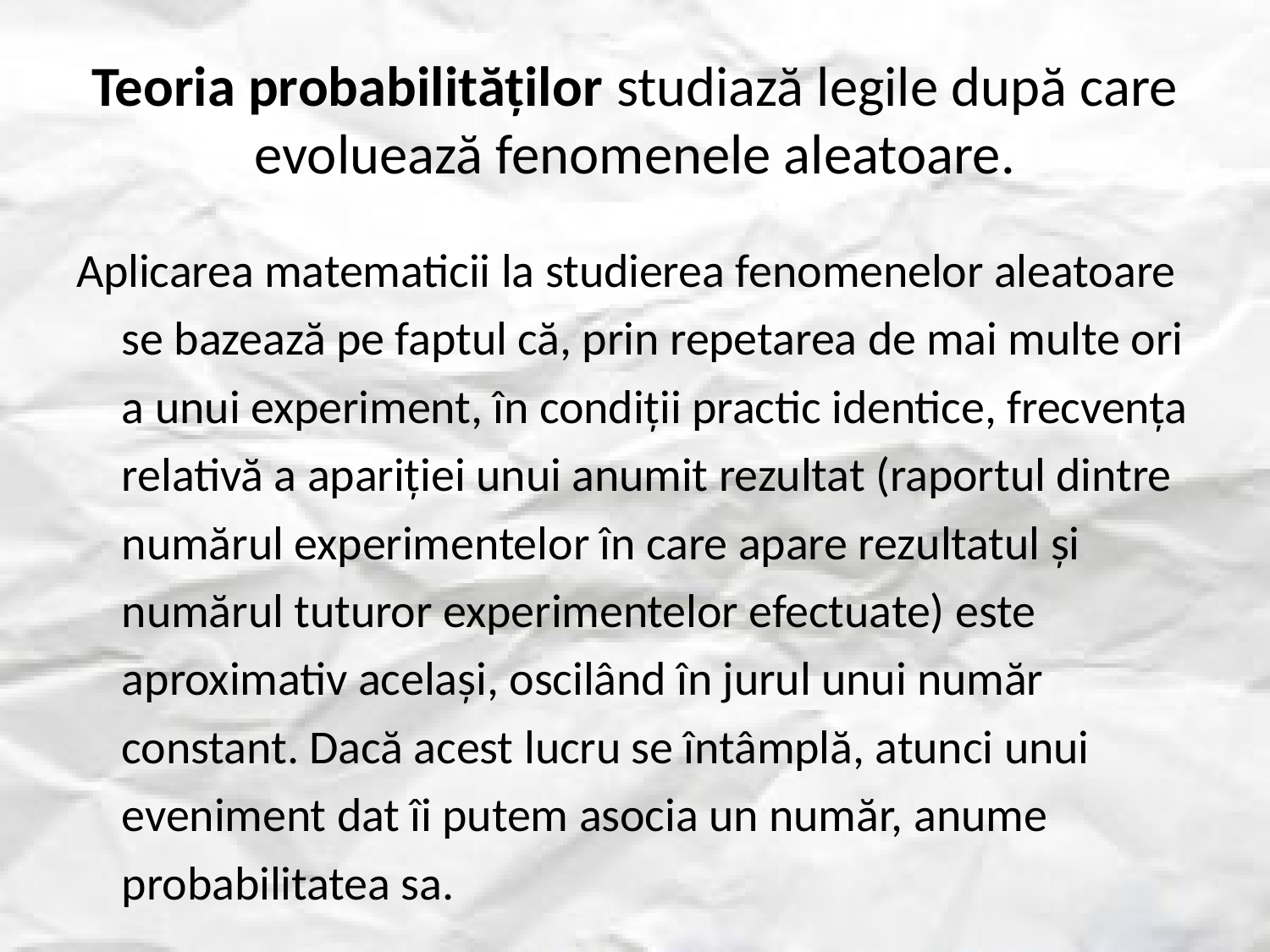

# Teoria probabilităților studiază legile după care evoluează fenomenele aleatoare.
Aplicarea matematicii la studierea fenomenelor aleatoare se bazează pe faptul că, prin repetarea de mai multe ori a unui experiment, în condiții practic identice, frecvența relativă a apariției unui anumit rezultat (raportul dintre numărul experimentelor în care apare rezultatul și numărul tuturor experimentelor efectuate) este aproximativ același, oscilând în jurul unui număr constant. Dacă acest lucru se întâmplă, atunci unui eveniment dat îi putem asocia un număr, anume probabilitatea sa.